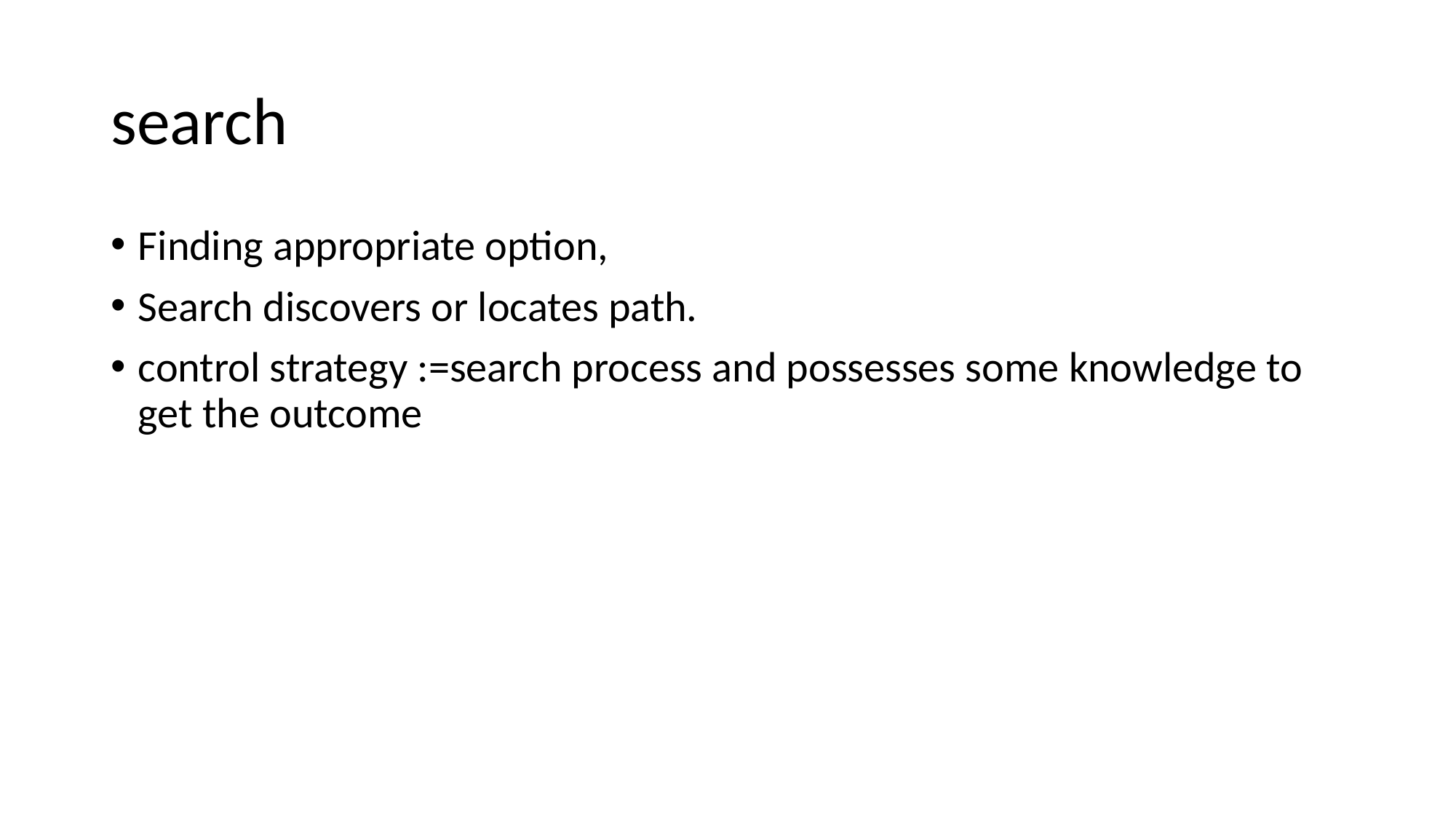

# search
Finding appropriate option,
Search discovers or locates path.
control strategy :=search process and possesses some knowledge to get the outcome